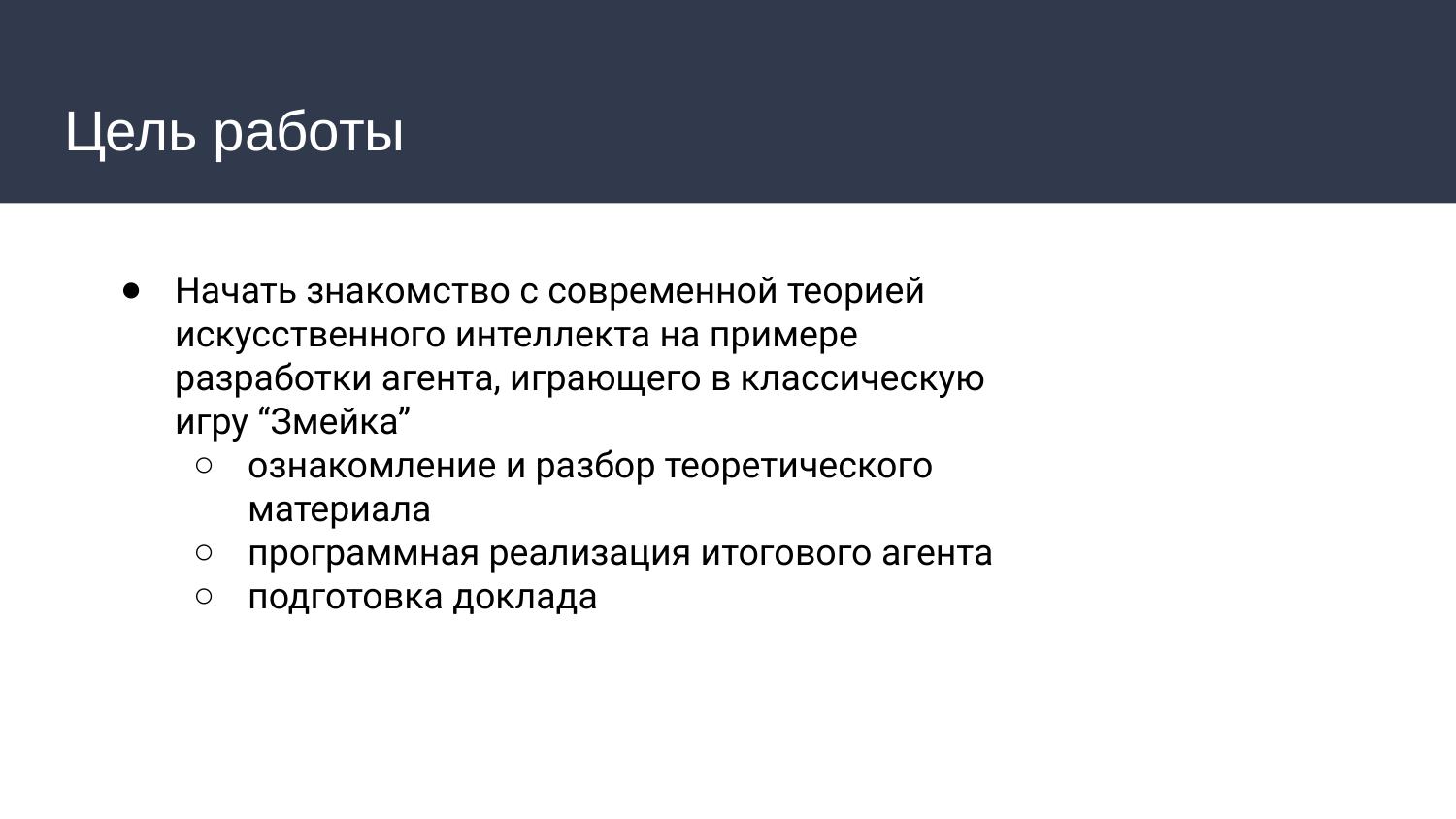

# Цель работы
Начать знакомство с современной теорией искусственного интеллекта на примере разработки агента, играющего в классическую игру “Змейка”
ознакомление и разбор теоретического материала
программная реализация итогового агента
подготовка доклада